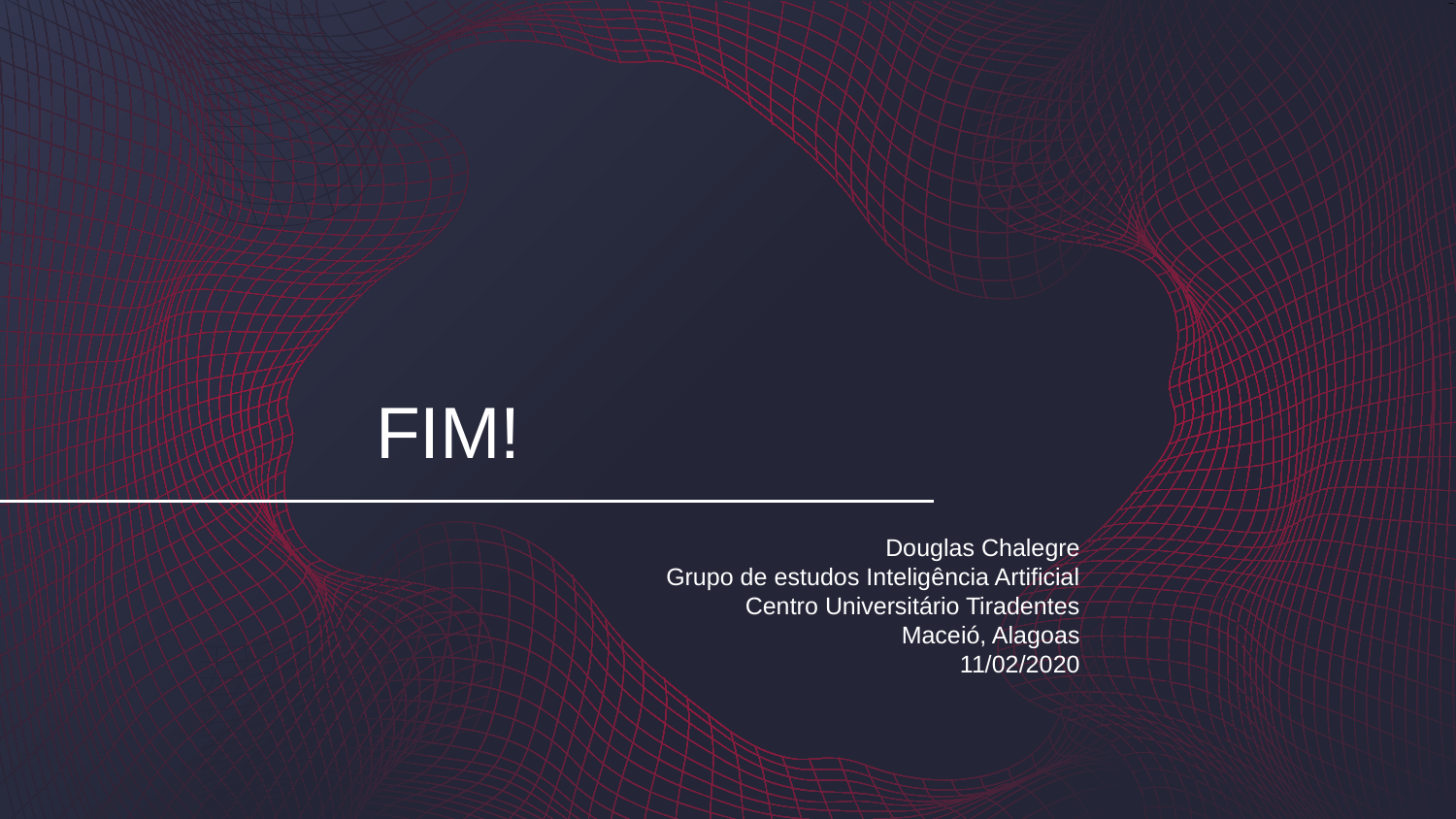

# FIM!
Douglas Chalegre
Grupo de estudos Inteligência Artificial
Centro Universitário Tiradentes
Maceió, Alagoas
11/02/2020